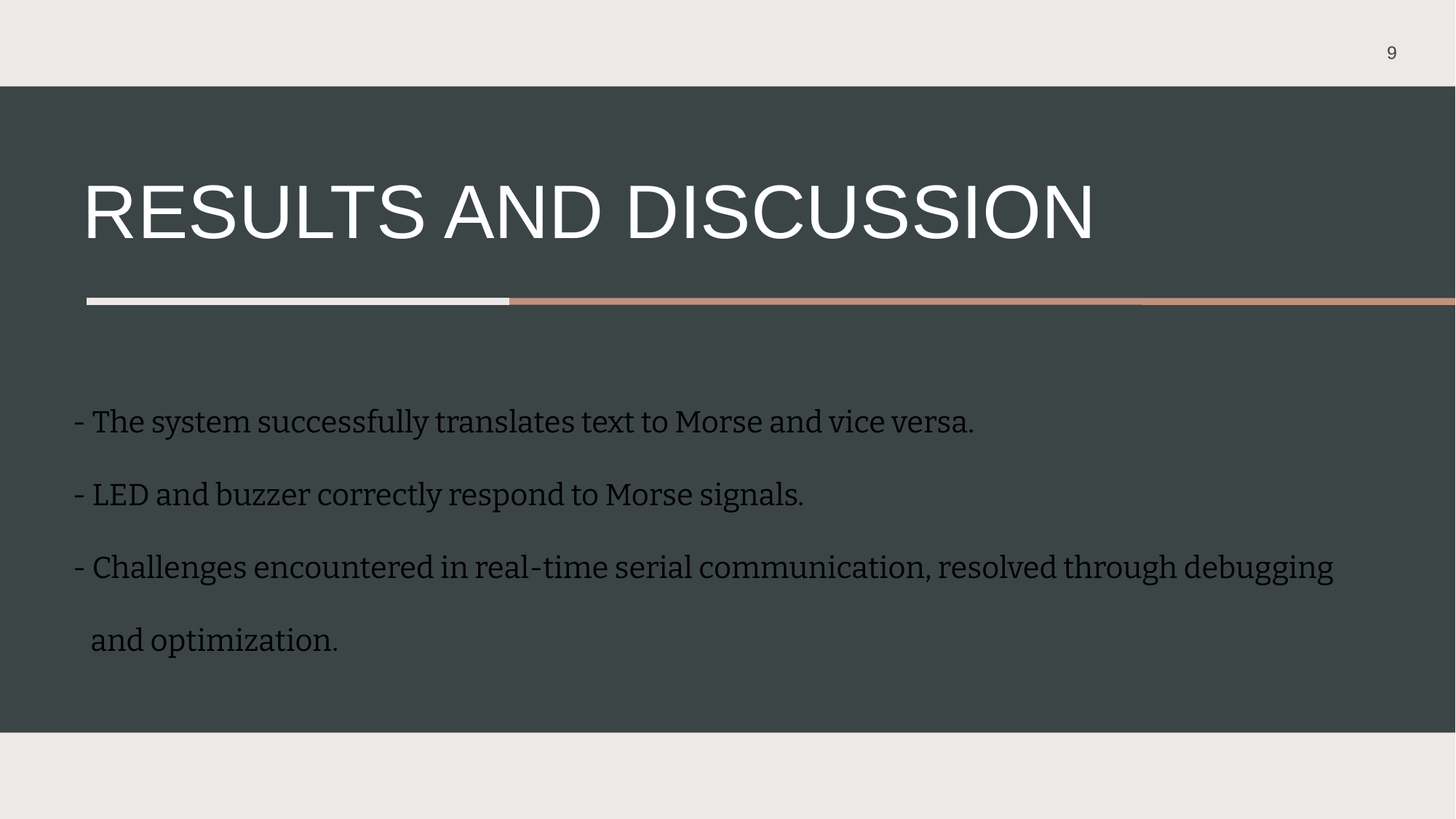

9
# Results and Discussion

- The system successfully translates text to Morse and vice versa.

- LED and buzzer correctly respond to Morse signals.

- Challenges encountered in real-time serial communication, resolved through debugging
   and optimization.